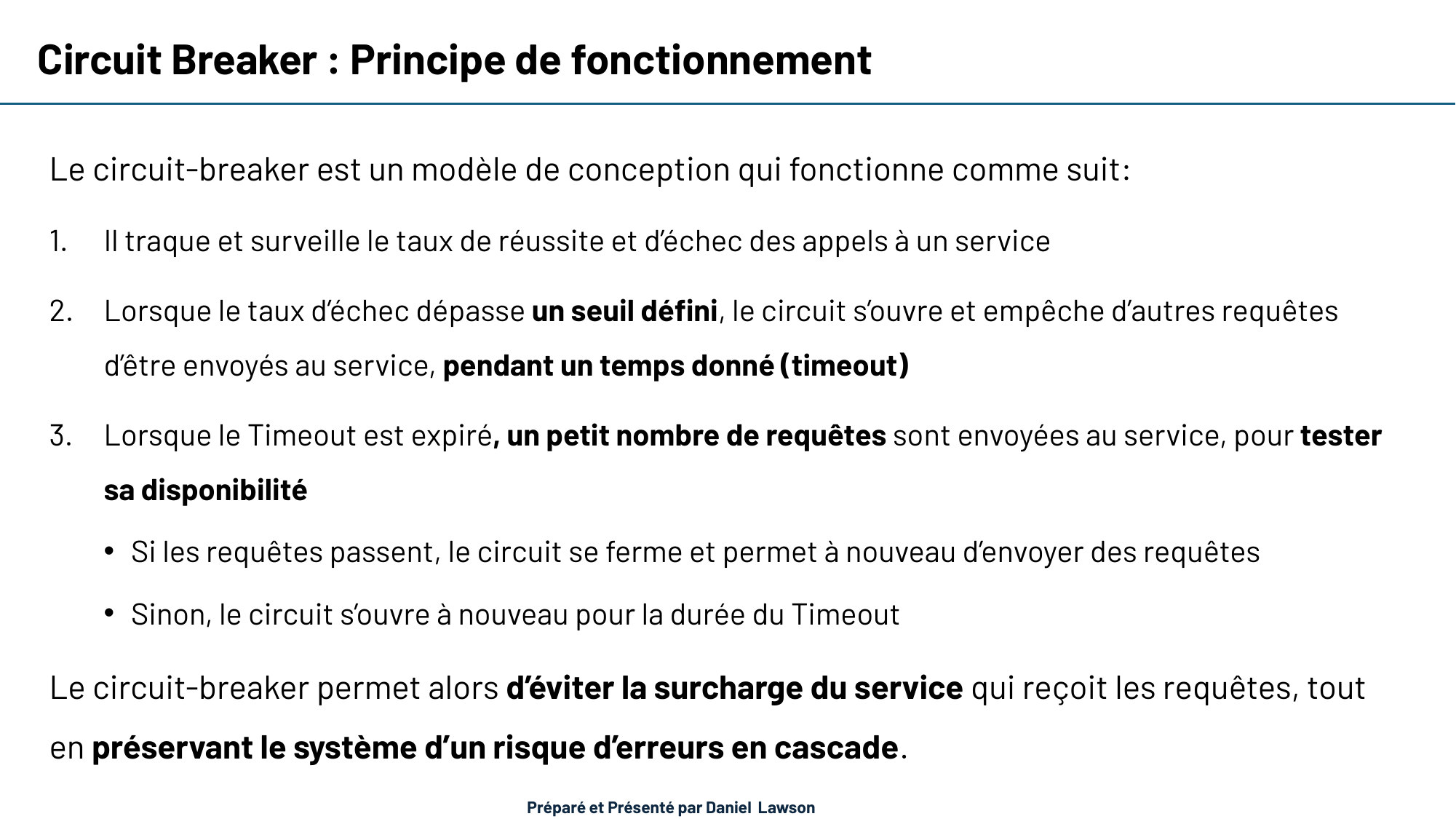

Circuit Breaker : Principe de fonctionnement
Le circuit-breaker est un modèle de conception qui fonctionne comme suit:
Il traque et surveille le taux de réussite et d’échec des appels à un service
Lorsque le taux d’échec dépasse un seuil défini, le circuit s’ouvre et empêche d’autres requêtes d’être envoyés au service, pendant un temps donné (timeout)
Lorsque le Timeout est expiré, un petit nombre de requêtes sont envoyées au service, pour tester sa disponibilité
Si les requêtes passent, le circuit se ferme et permet à nouveau d’envoyer des requêtes
Sinon, le circuit s’ouvre à nouveau pour la durée du Timeout
Le circuit-breaker permet alors d’éviter la surcharge du service qui reçoit les requêtes, tout en préservant le système d’un risque d’erreurs en cascade.
Préparé et Présenté par Daniel  Lawson